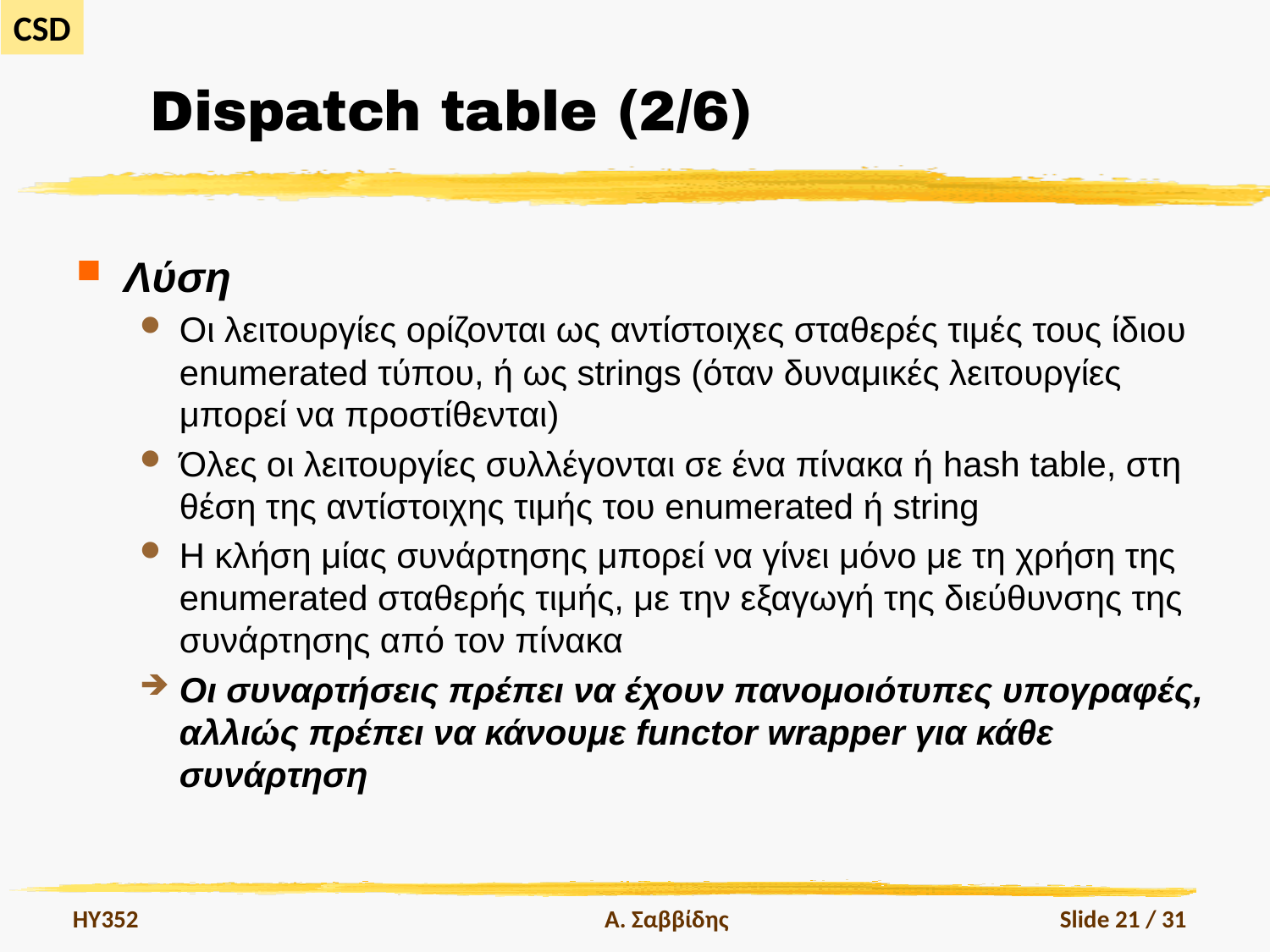

# Dispatch table (2/6)
Λύση
Οι λειτουργίες ορίζονται ως αντίστοιχες σταθερές τιμές τους ίδιου enumerated τύπου, ή ως strings (όταν δυναμικές λειτουργίες μπορεί να προστίθενται)
Όλες οι λειτουργίες συλλέγονται σε ένα πίνακα ή hash table, στη θέση της αντίστοιχης τιμής του enumerated ή string
Η κλήση μίας συνάρτησης μπορεί να γίνει μόνο με τη χρήση της enumerated σταθερής τιμής, με την εξαγωγή της διεύθυνσης της συνάρτησης από τον πίνακα
Οι συναρτήσεις πρέπει να έχουν πανομοιότυπες υπογραφές, αλλιώς πρέπει να κάνουμε functor wrapper για κάθε συνάρτηση
HY352
Α. Σαββίδης
Slide 21 / 31